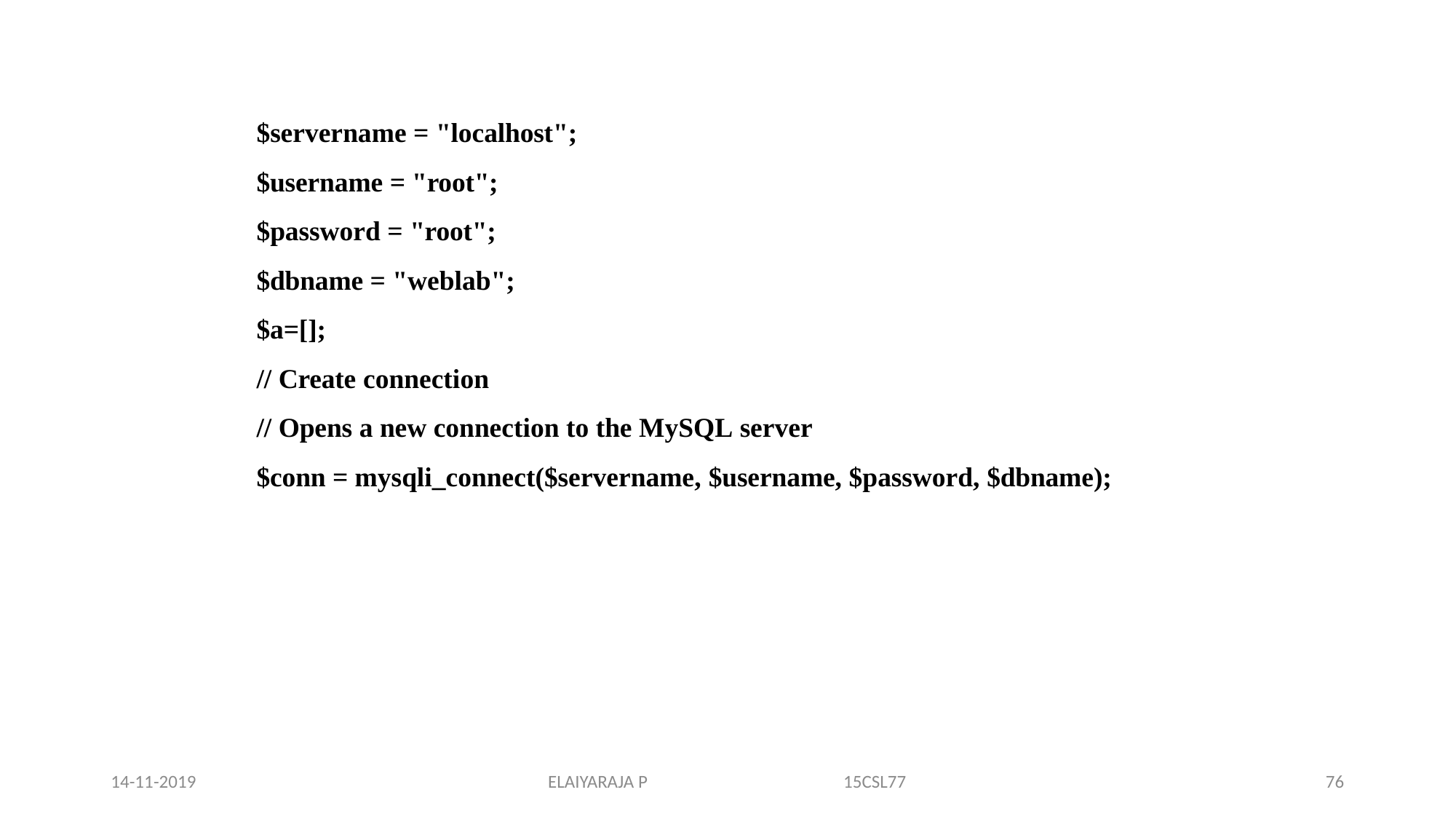

$servername = "localhost";
$username = "root";
$password = "root";
$dbname = "weblab";
$a=[];
// Create connection
// Opens a new connection to the MySQL server
$conn = mysqli_connect($servername, $username, $password, $dbname);
14-11-2019
ELAIYARAJA P                                               15CSL77
76